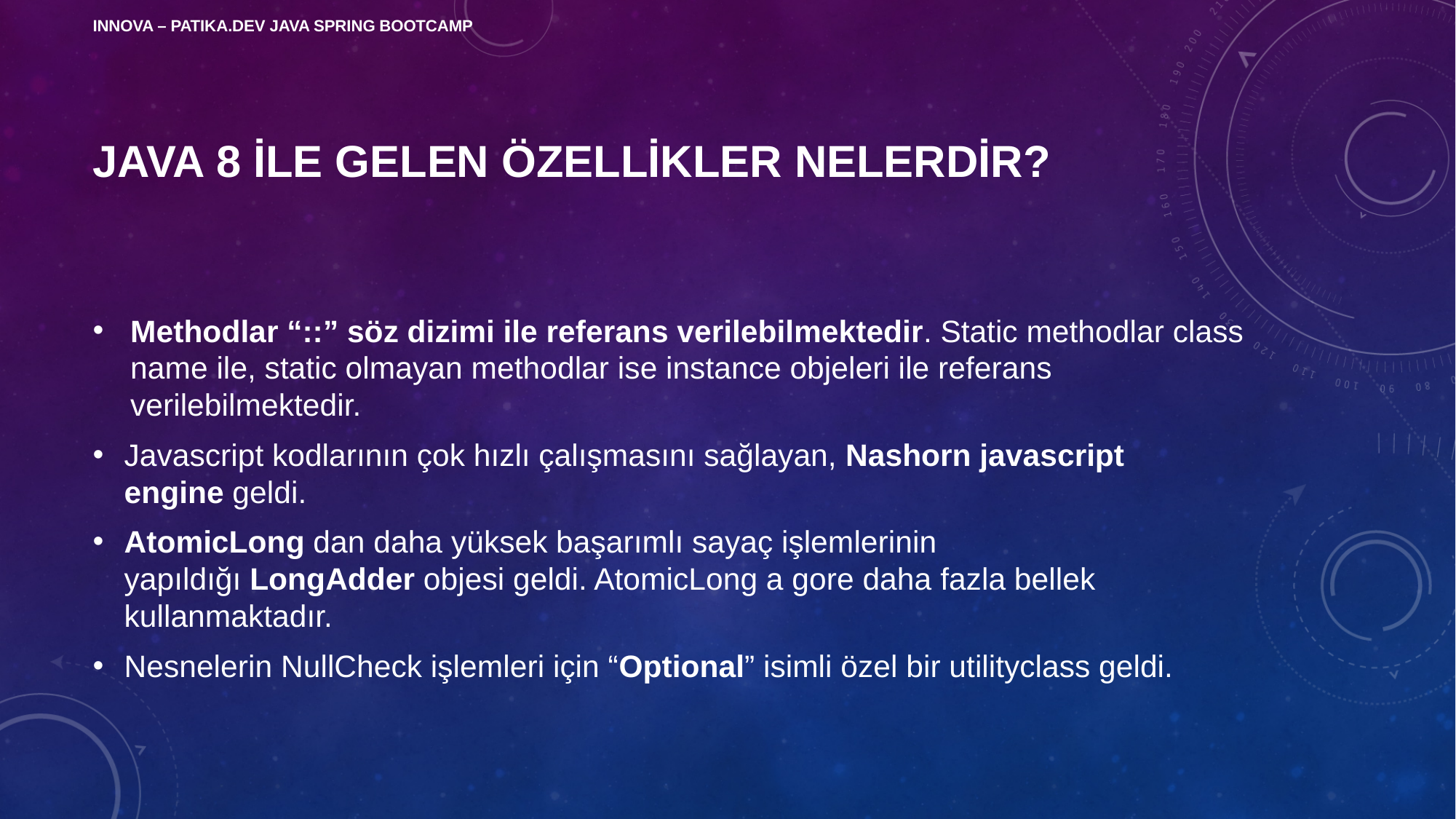

INNOVA – PATıKA.DEV JAVA SPRING BOOTCAMP
# Java 8 İle gelen özellikler nelerdir?

Methodlar “::” söz dizimi ile referans verilebilmektedir. Static methodlar class name ile, static olmayan methodlar ise instance objeleri ile referans verilebilmektedir.
Javascript kodlarının çok hızlı çalışmasını sağlayan, Nashorn javascript engine geldi.
AtomicLong dan daha yüksek başarımlı sayaç işlemlerinin yapıldığı LongAdder objesi geldi. AtomicLong a gore daha fazla bellek kullanmaktadır.
Nesnelerin NullCheck işlemleri için “Optional” isimli özel bir utilityclass geldi.